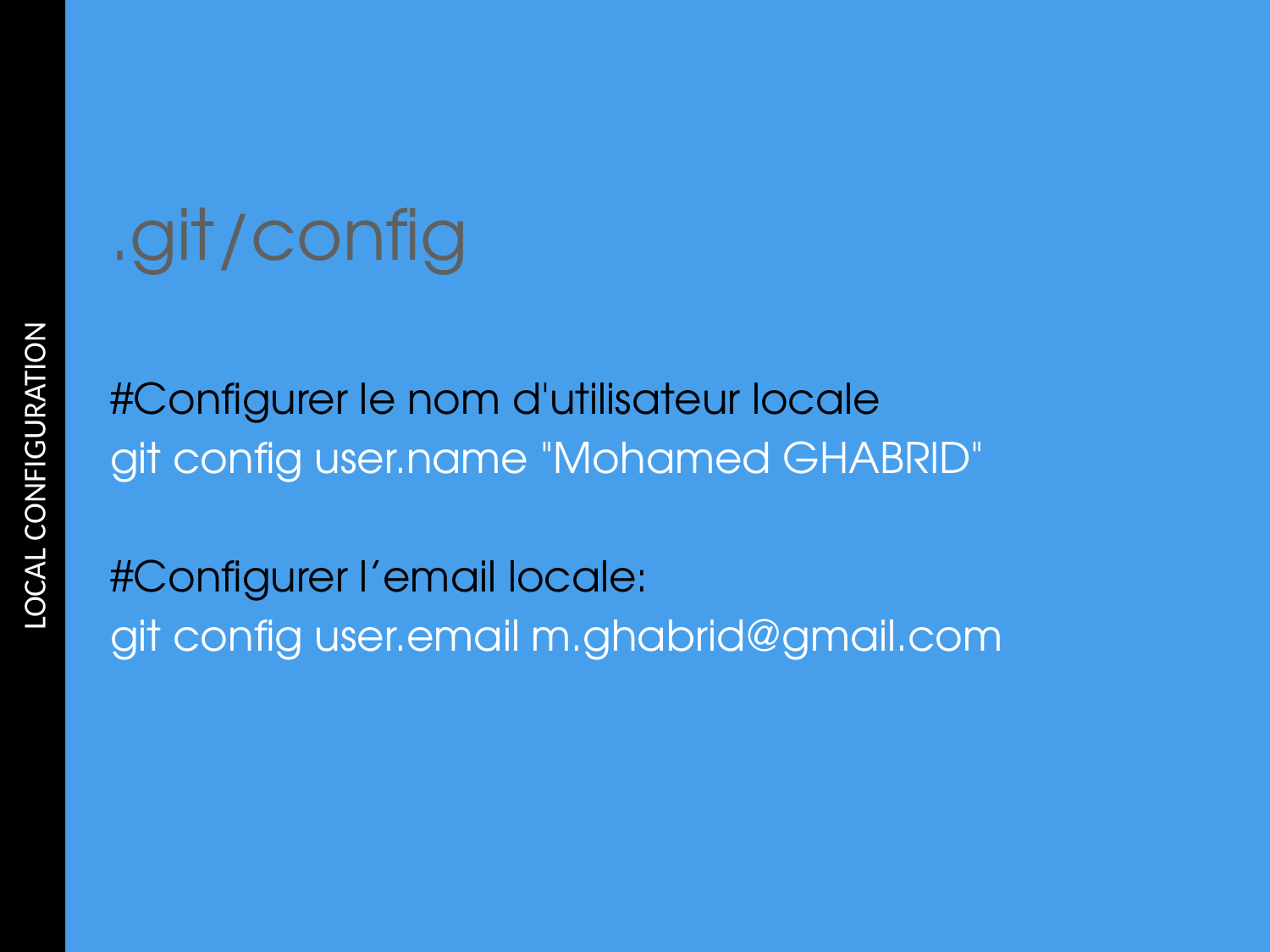

LOCAL CONFIGURATION
.git/config

#Configurer le nom d'utilisateur locale
git config user.name "Mohamed GHABRID"

#Configurer l’email locale:
git config user.email m.ghabrid@gmail.com